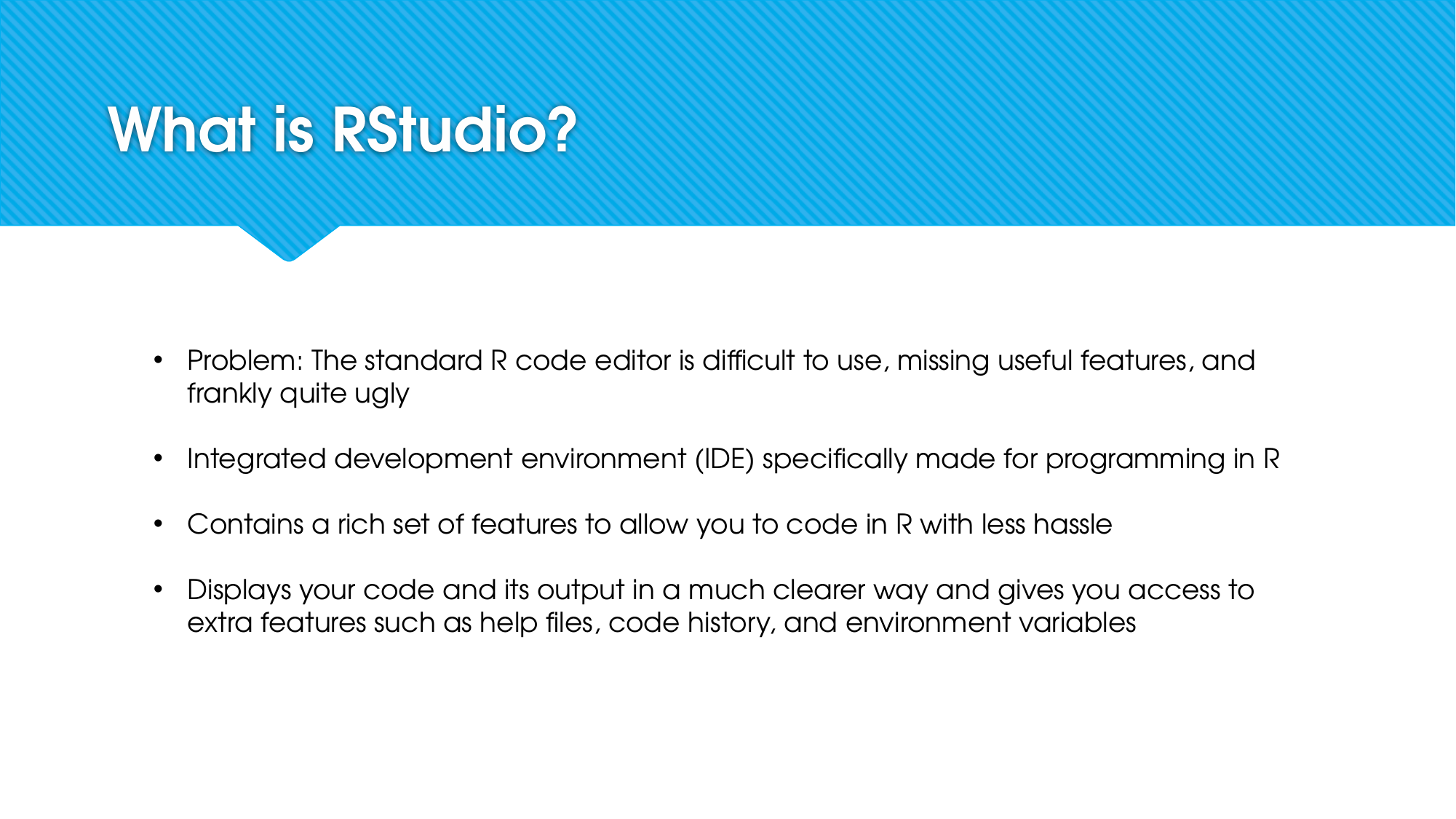

# What is RStudio?
Problem: The standard R code editor is difficult to use, missing useful features, and frankly quite ugly

Integrated development environment (IDE) specifically made for programming in R

Contains a rich set of features to allow you to code in R with less hassle

Displays your code and its output in a much clearer way and gives you access to extra features such as help files, code history, and environment variables